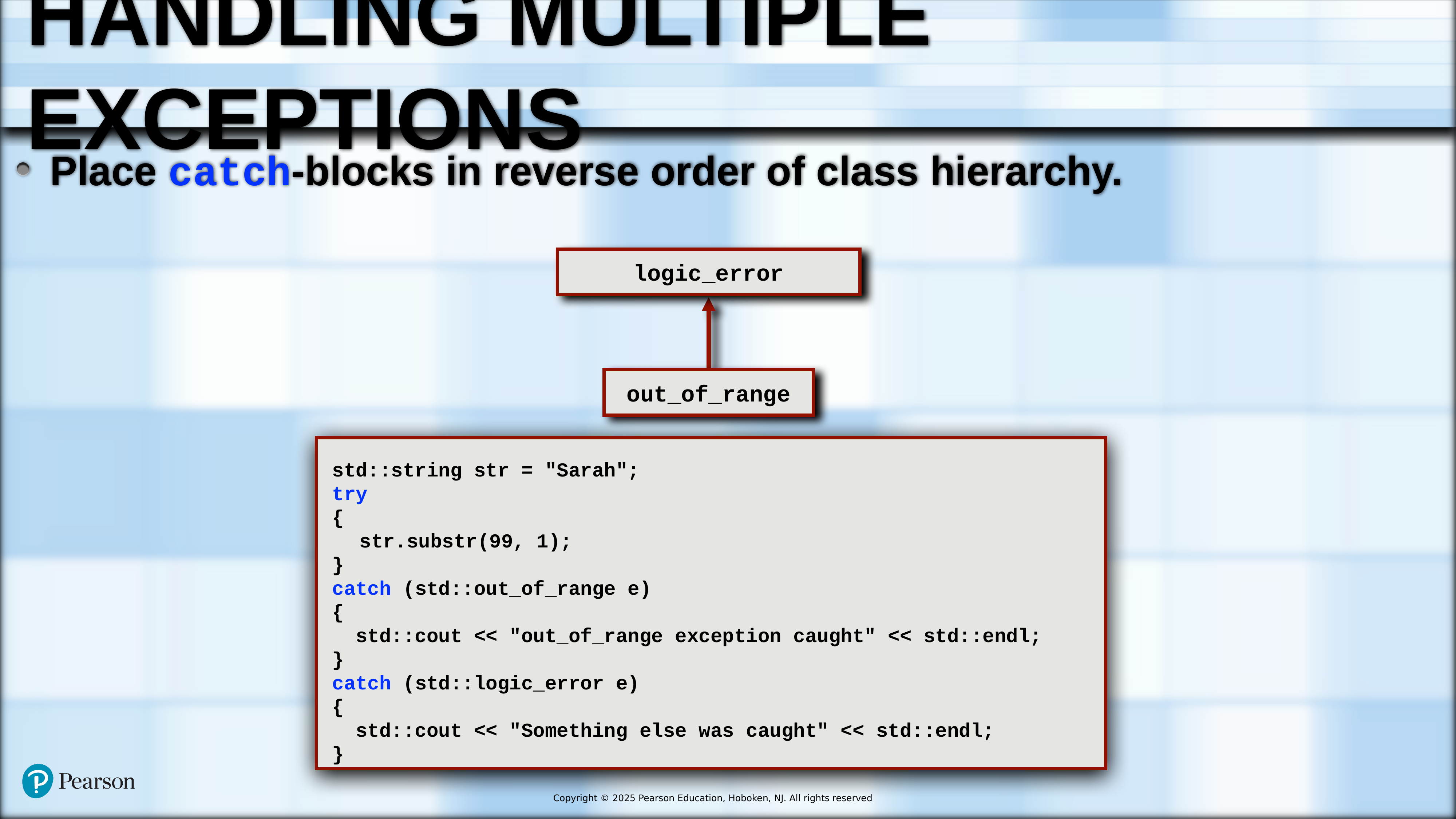

# Handling Multiple Exceptions
Place catch-blocks in reverse order of class hierarchy.
logic_error

out_of_range

std::string str = "Sarah";
try
{
str.substr(99, 1);
}
catch (std::out_of_range e)
{
  std::cout << "out_of_range exception caught" << std::endl;
}
catch (std::logic_error e)
{
  std::cout << "Something else was caught" << std::endl;
}